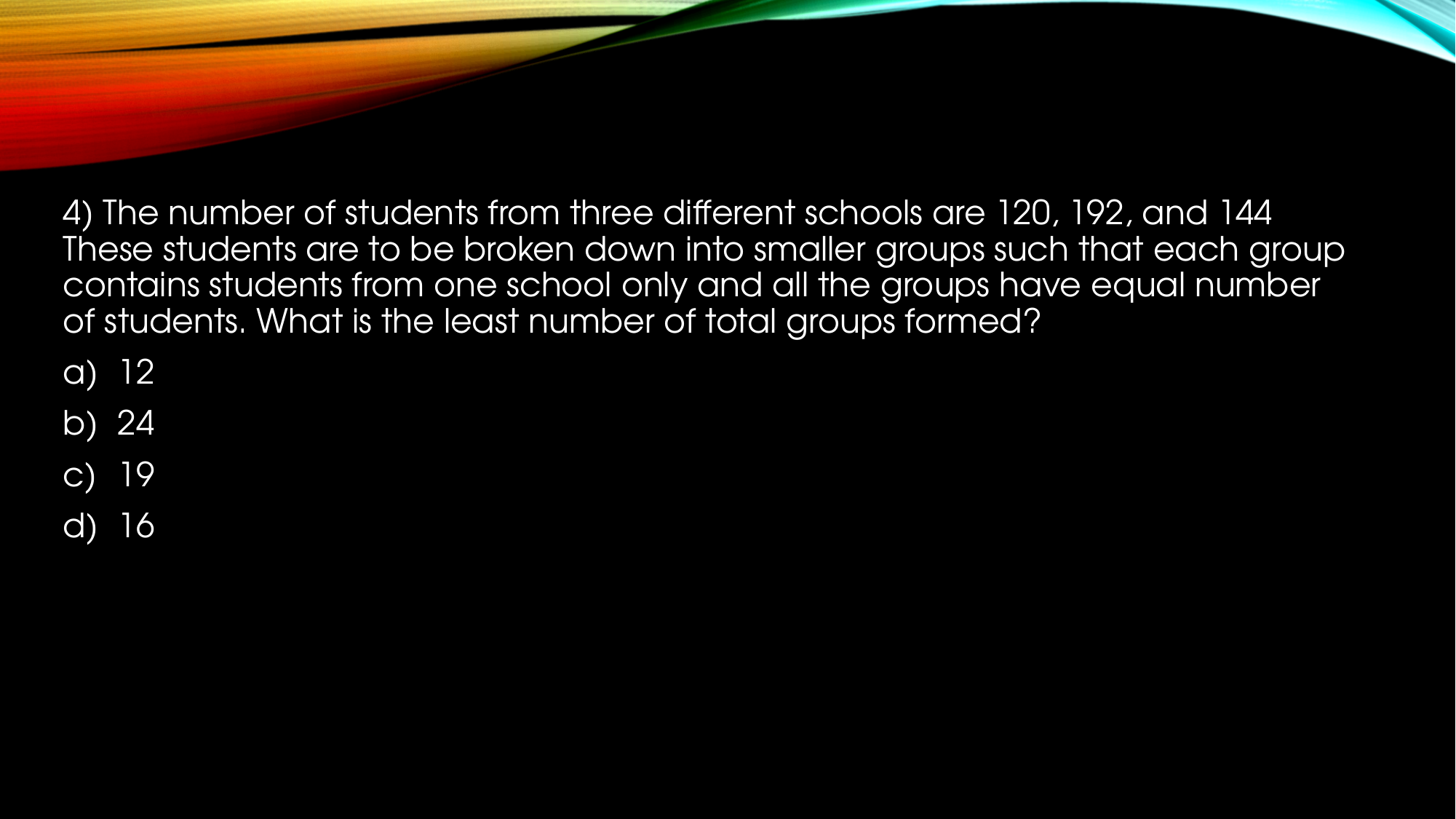

4) The number of students from three different schools are 120, 192, and 144 These students are to be broken down into smaller groups such that each group contains students from one school only and all the groups have equal number of students. What is the least number of total groups formed?
12
24
19
16